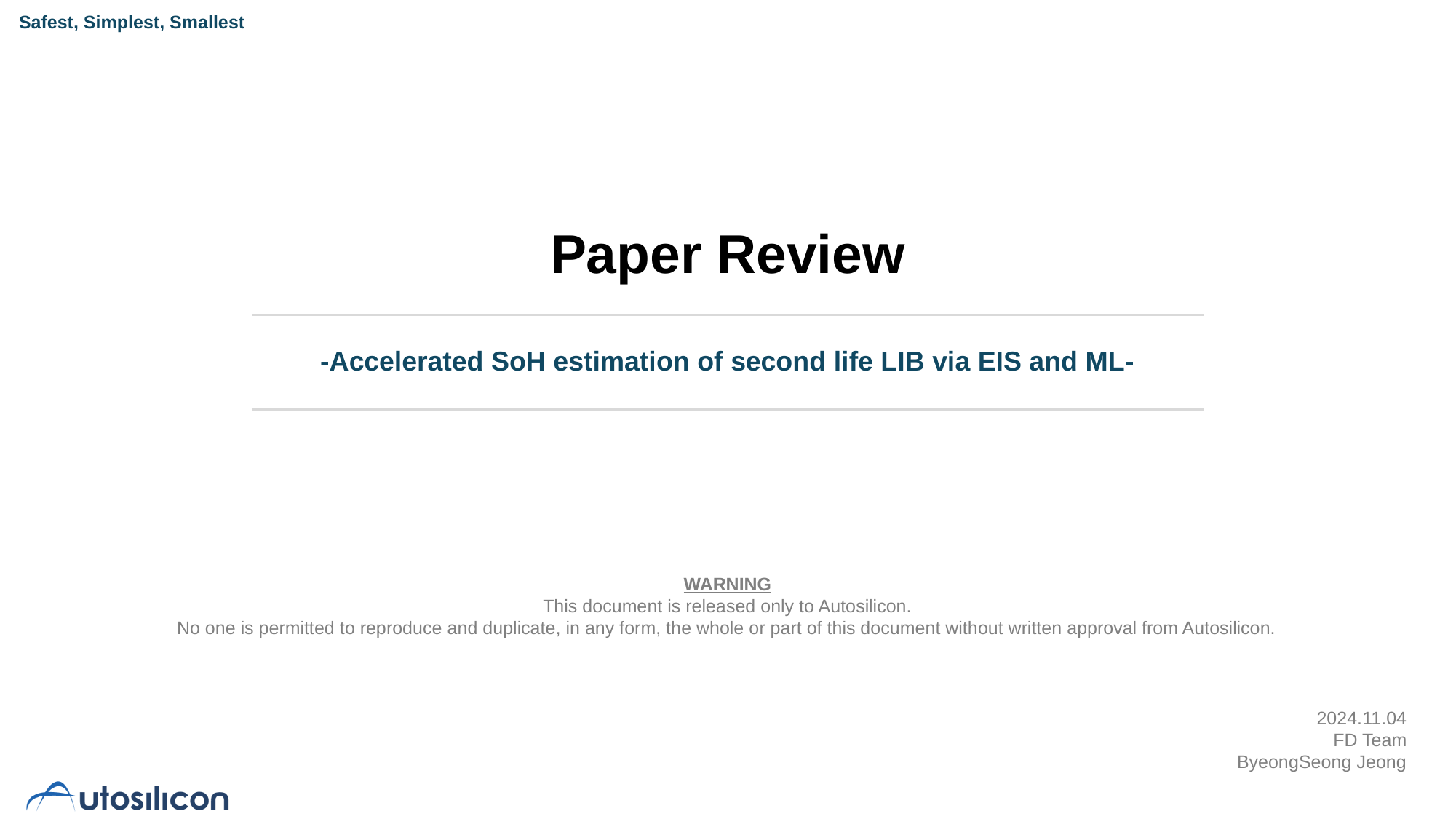

# Paper Review
-Accelerated SoH estimation of second life LIB via EIS and ML-
2024.11.04
FD Team
ByeongSeong Jeong